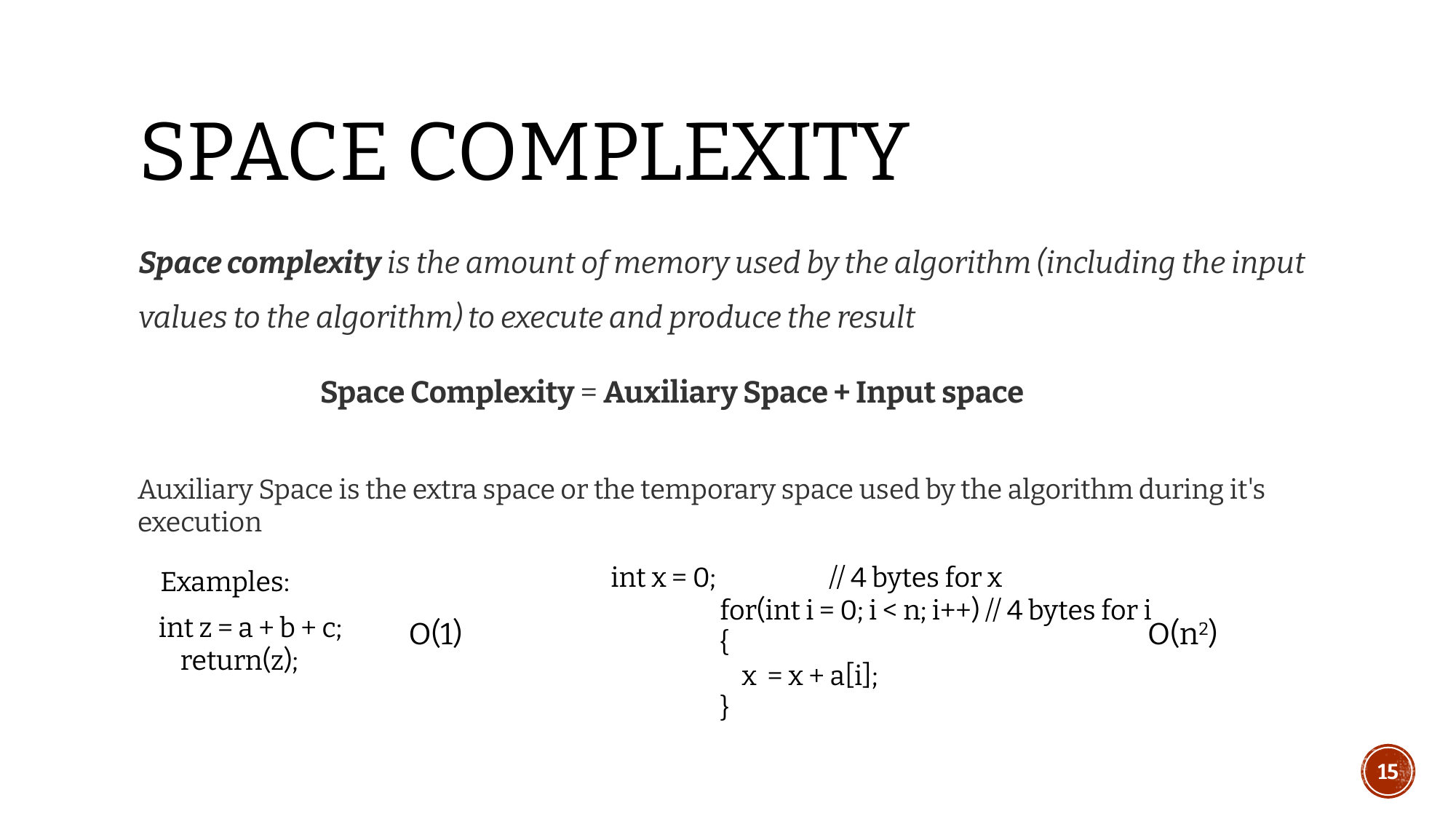

# Space complexity
Space complexity is the amount of memory used by the algorithm (including the input values to the algorithm) to execute and produce the result
Space Complexity = Auxiliary Space + Input space
Auxiliary Space is the extra space or the temporary space used by the algorithm during it's execution
int x = 0;		// 4 bytes for x
	for(int i = 0; i < n; i++) // 4 bytes for i
	{
	    x  = x + a[i];
	}
Examples:
int z = a + b + c;
    return(z);
O(1)
O(n2)
15